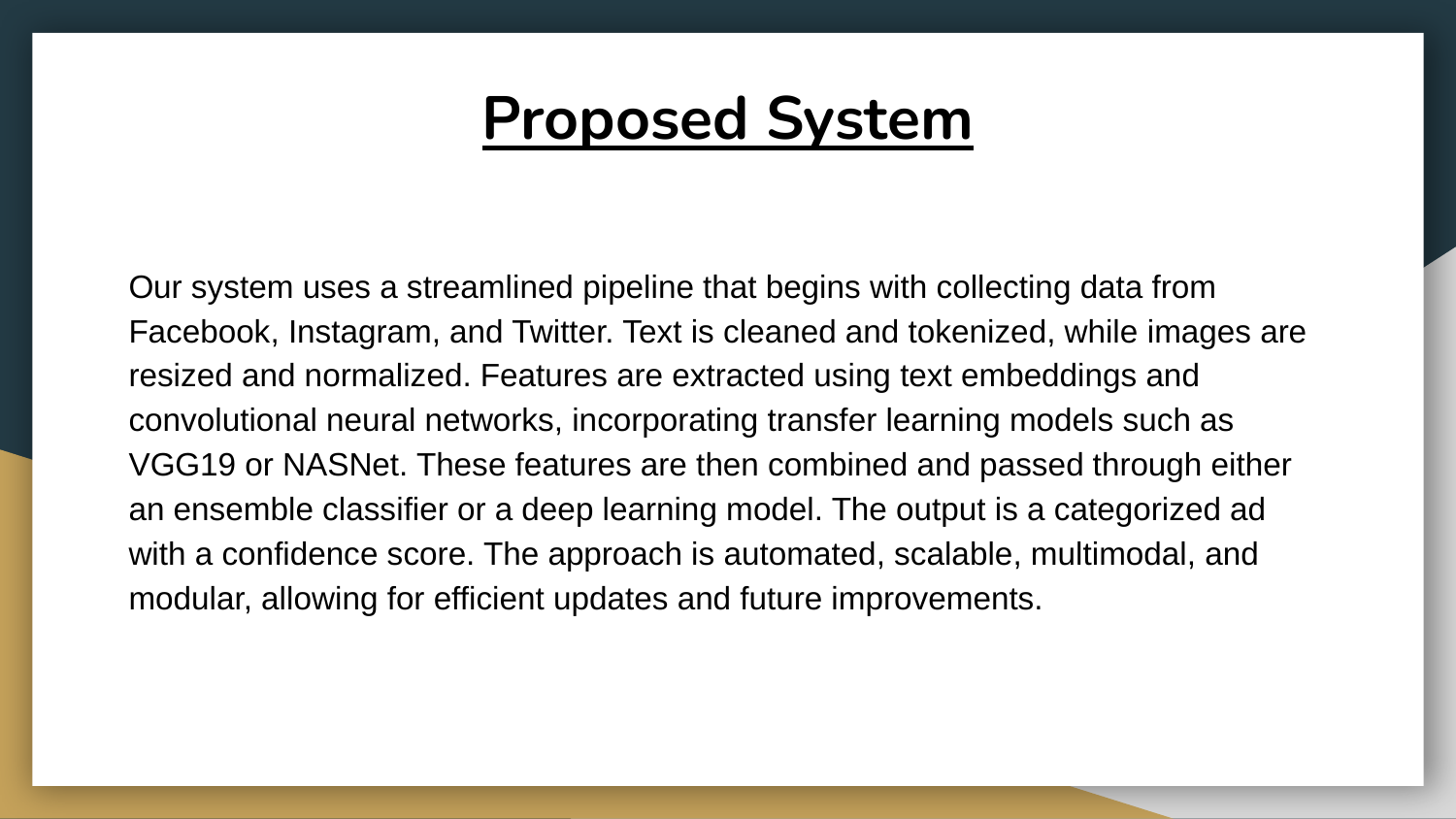

# Proposed System
Our system uses a streamlined pipeline that begins with collecting data from Facebook, Instagram, and Twitter. Text is cleaned and tokenized, while images are resized and normalized. Features are extracted using text embeddings and convolutional neural networks, incorporating transfer learning models such as VGG19 or NASNet. These features are then combined and passed through either an ensemble classifier or a deep learning model. The output is a categorized ad with a confidence score. The approach is automated, scalable, multimodal, and modular, allowing for efficient updates and future improvements.